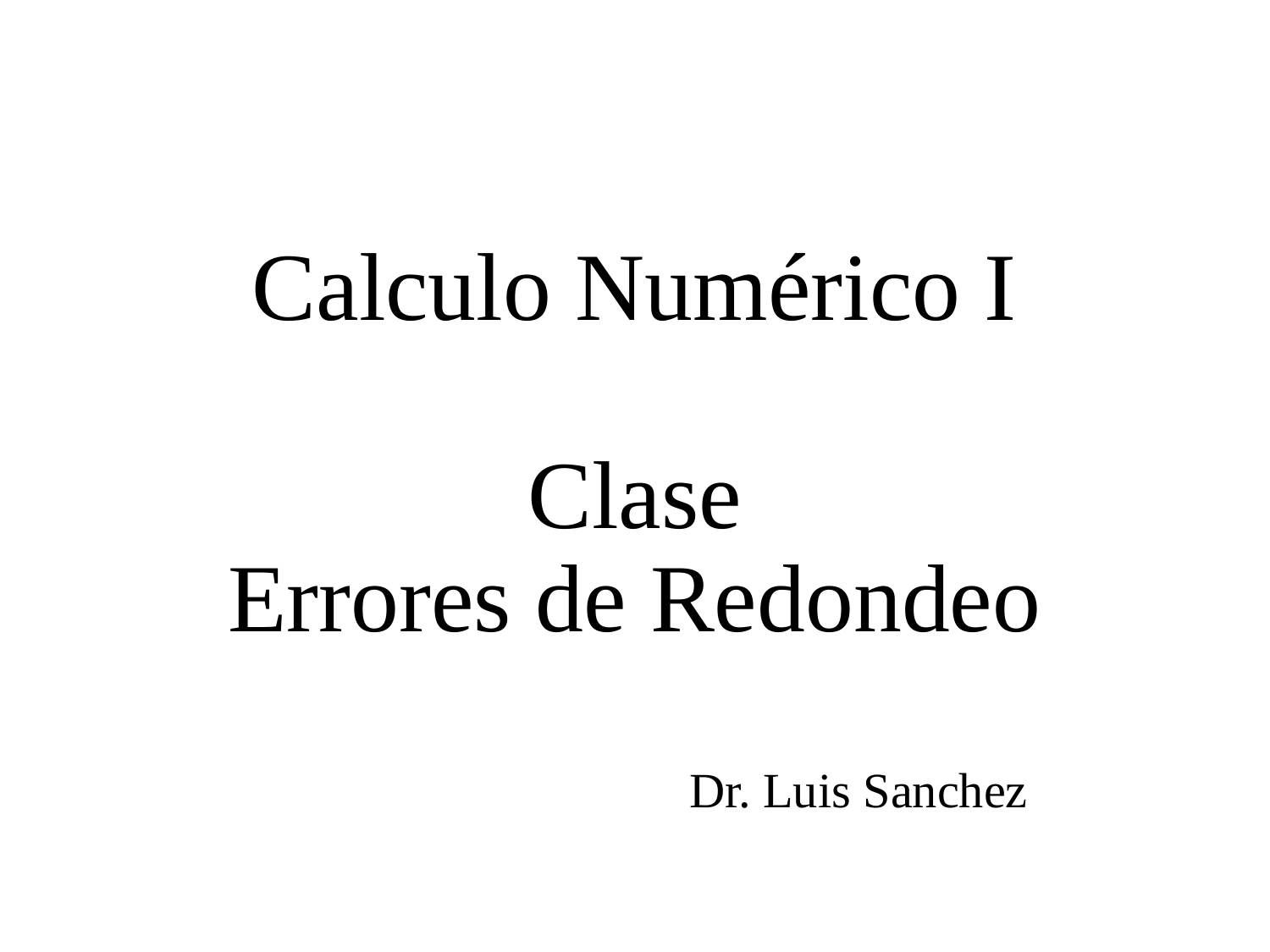

# Calculo Numérico I Clase Errores de Redondeo
Dr. Luis Sanchez